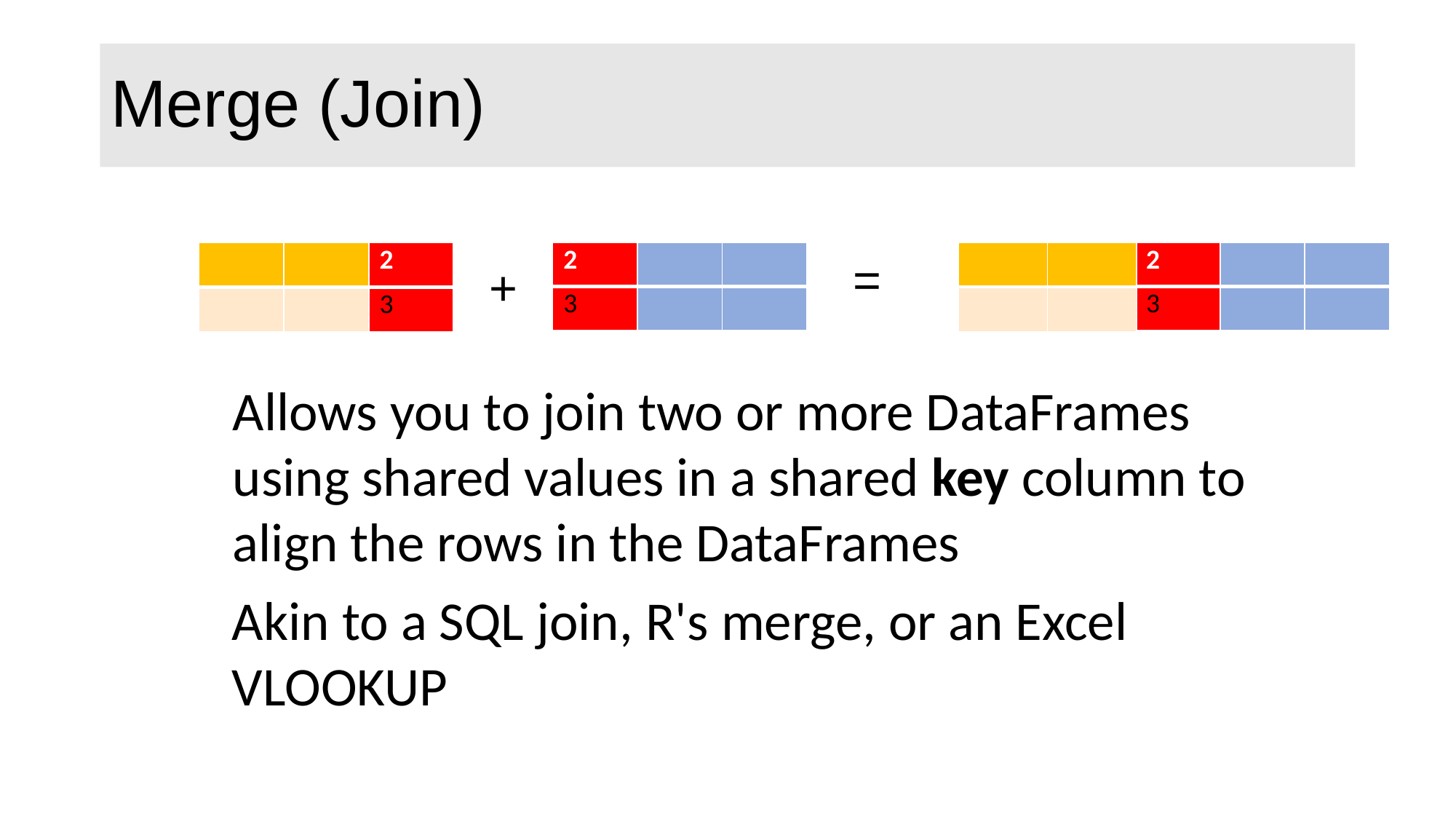

# Merge (Join)
|  |  |
| --- | --- |
|  |  |
|  |  | 2 |
| --- | --- | --- |
|  |  | 3 |
| 2 |  |  |
| --- | --- | --- |
| 3 |  |  |
| 2 |  |  |
| --- | --- | --- |
| 3 |  |  |
=
+
Allows you to join two or more DataFrames using shared values in a shared key column to align the rows in the DataFrames
Akin to a SQL join, R's merge, or an Excel VLOOKUP